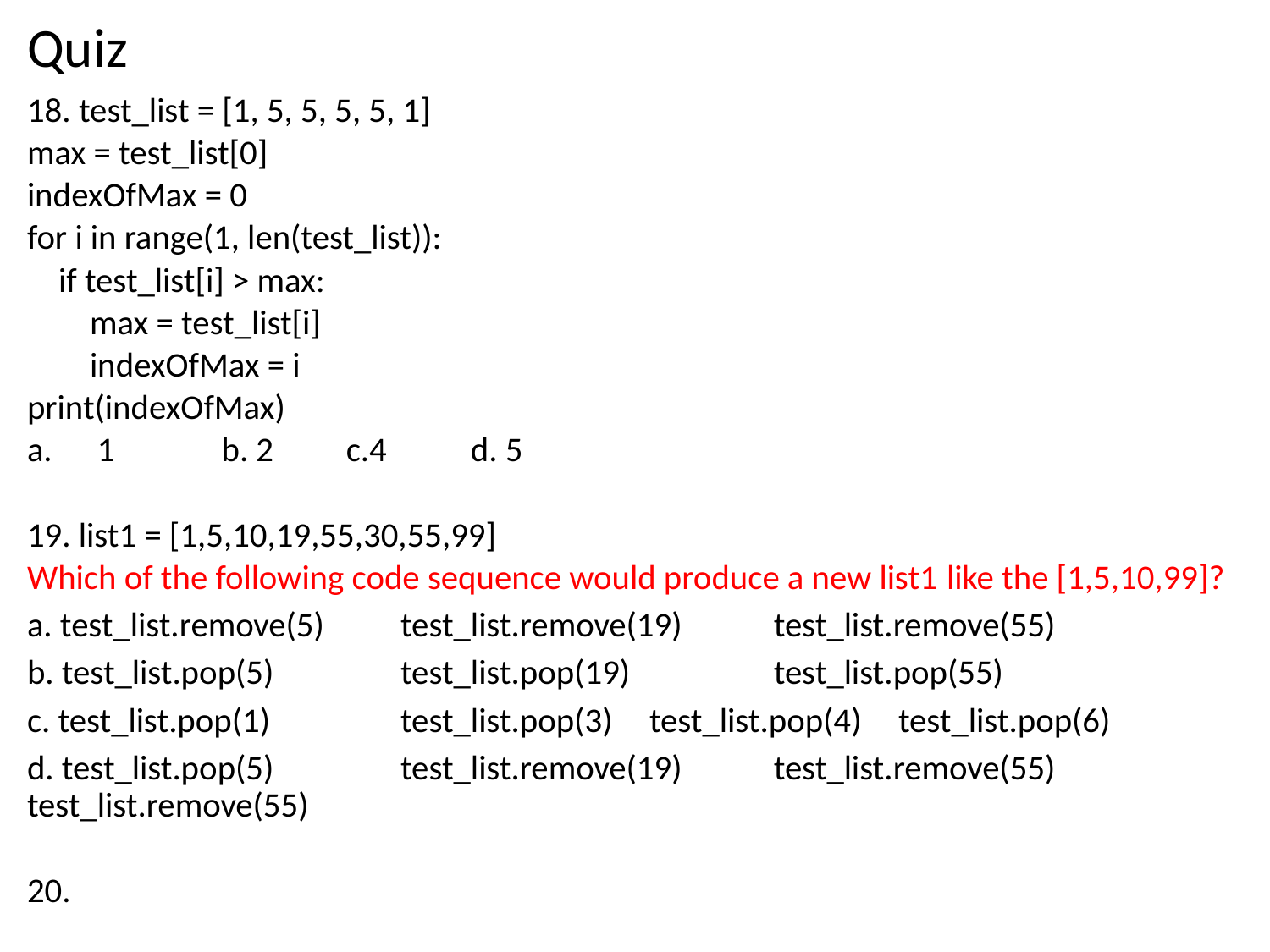

# Quiz
18. test_list = [1, 5, 5, 5, 5, 1]
max = test_list[0]
indexOfMax = 0
for i in range(1, len(test_list)):
    if test_list[i] > max:
        max = test_list[i]
        indexOfMax = i
print(indexOfMax)
1	b. 2	c.4 	d. 5

19. list1 = [1,5,10,19,55,30,55,99]
Which of the following code sequence would produce a new list1 like the [1,5,10,99]?
a. test_list.remove(5) 	test_list.remove(19) 	test_list.remove(55)
b. test_list.pop(5) 	test_list.pop(19) 		test_list.pop(55)
c. test_list.pop(1) 	test_list.pop(3) 	test_list.pop(4) 	test_list.pop(6)
d. test_list.pop(5) 	test_list.remove(19) 	test_list.remove(55) test_list.remove(55)

20.